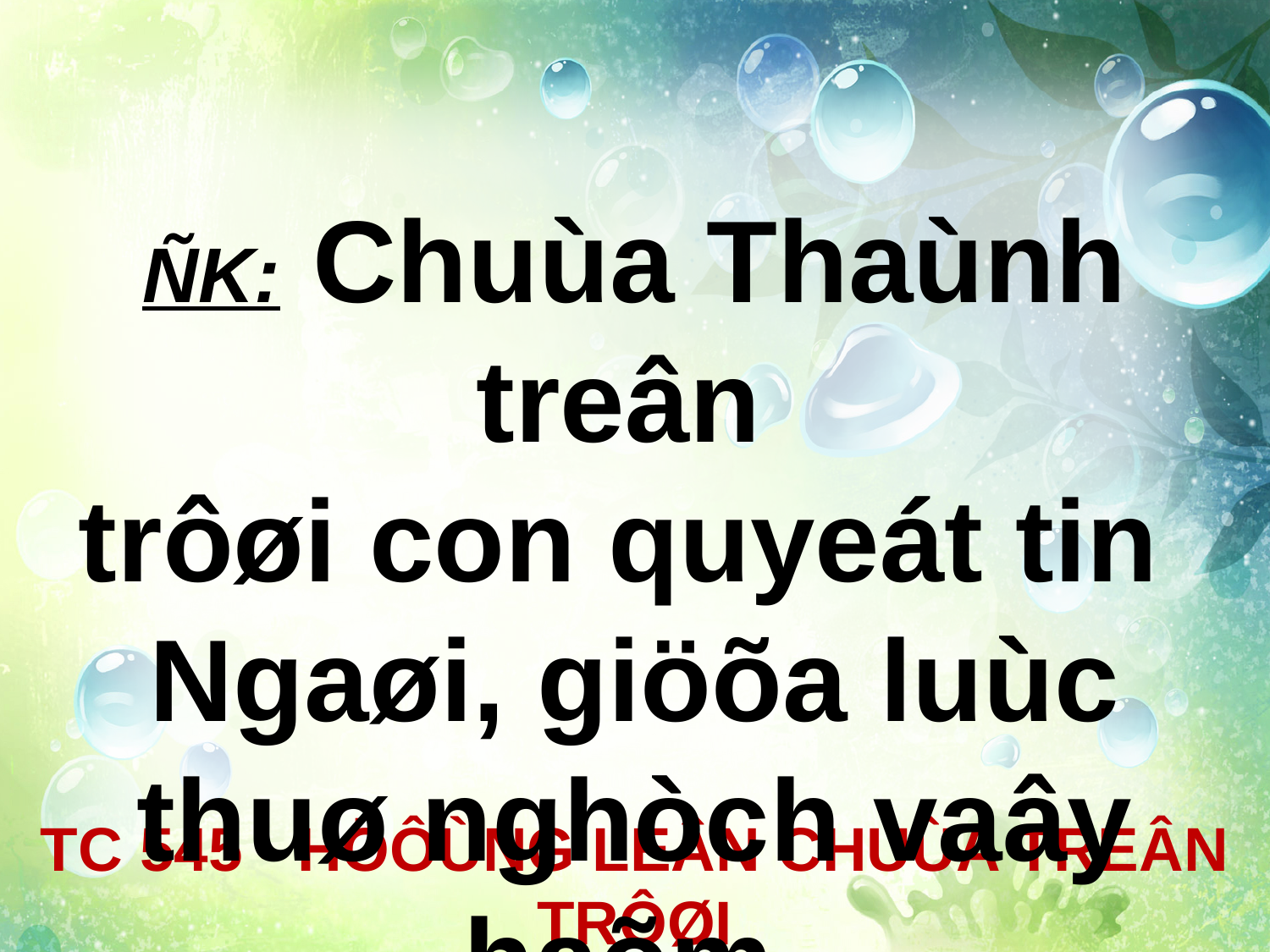

ÑK: Chuùa Thaùnh treân
trôøi con quyeát tin
Ngaøi, giöõa luùc thuø nghòch vaây haõm.
TC 545 - HÖÔÙNG LEÂN CHUÙA TREÂN TRÔØI